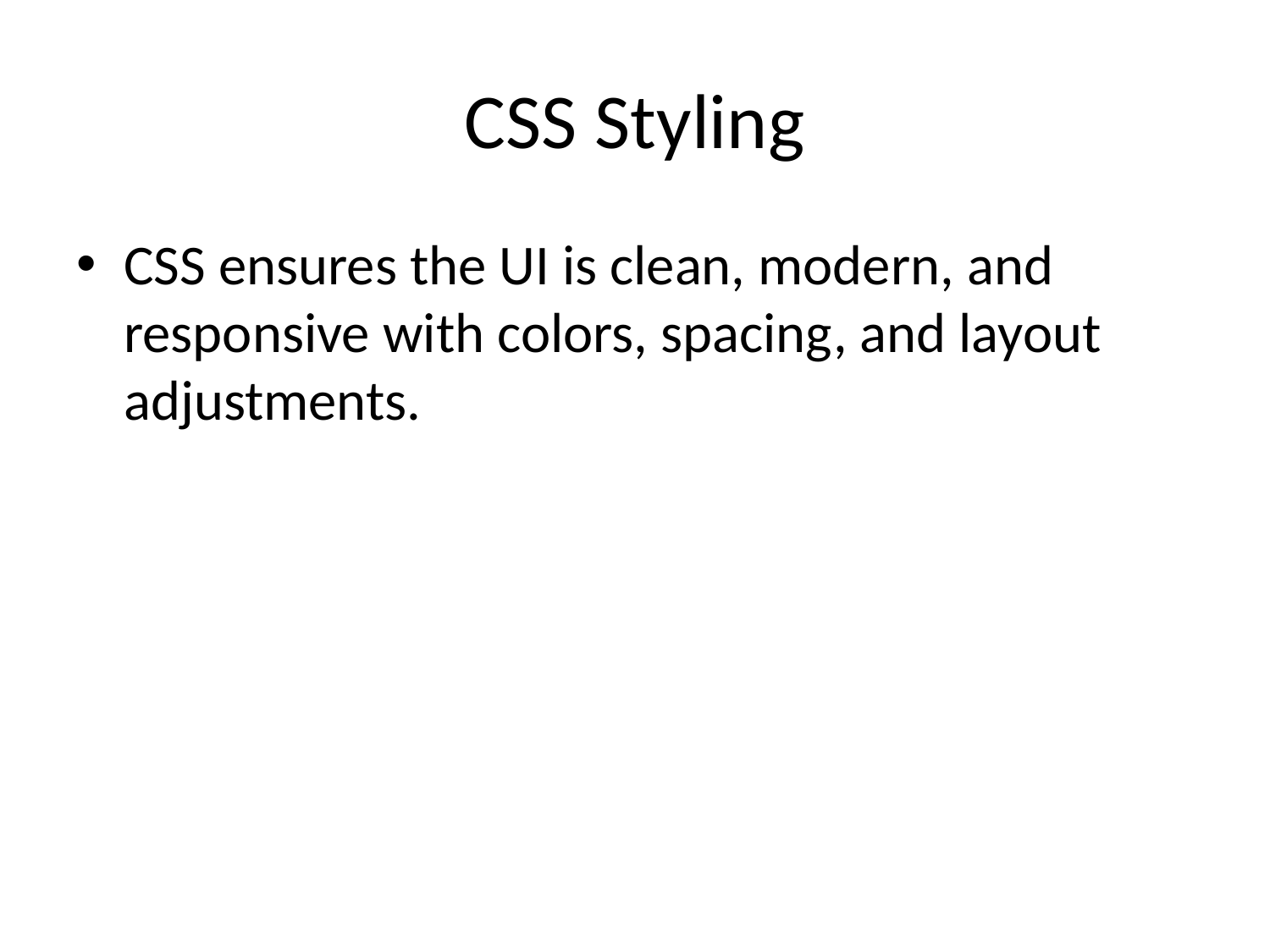

# CSS Styling
CSS ensures the UI is clean, modern, and responsive with colors, spacing, and layout adjustments.